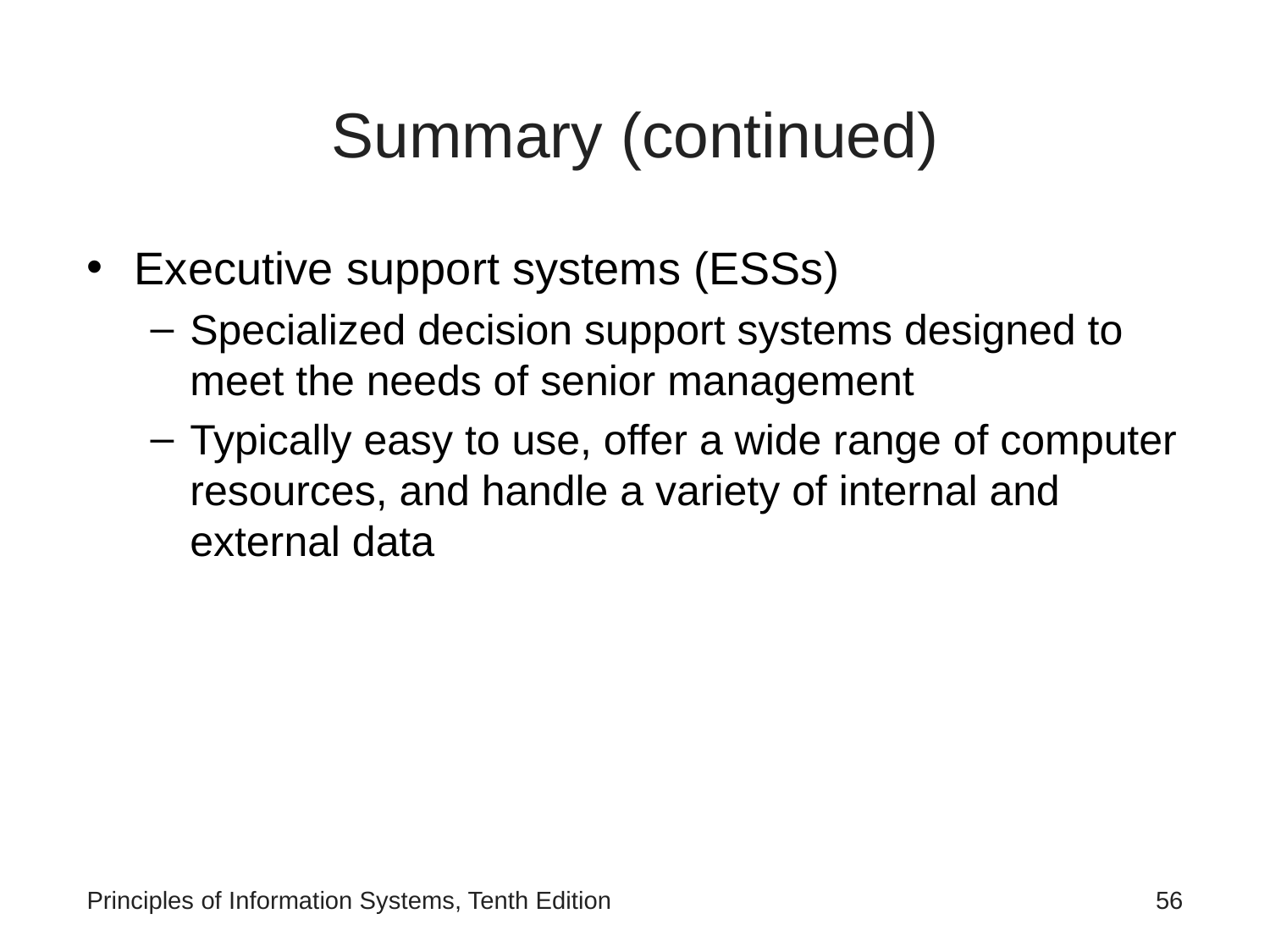

# Summary (continued)
Executive support systems (ESSs)
Specialized decision support systems designed to meet the needs of senior management
Typically easy to use, offer a wide range of computer resources, and handle a variety of internal and external data
Principles of Information Systems, Tenth Edition
56